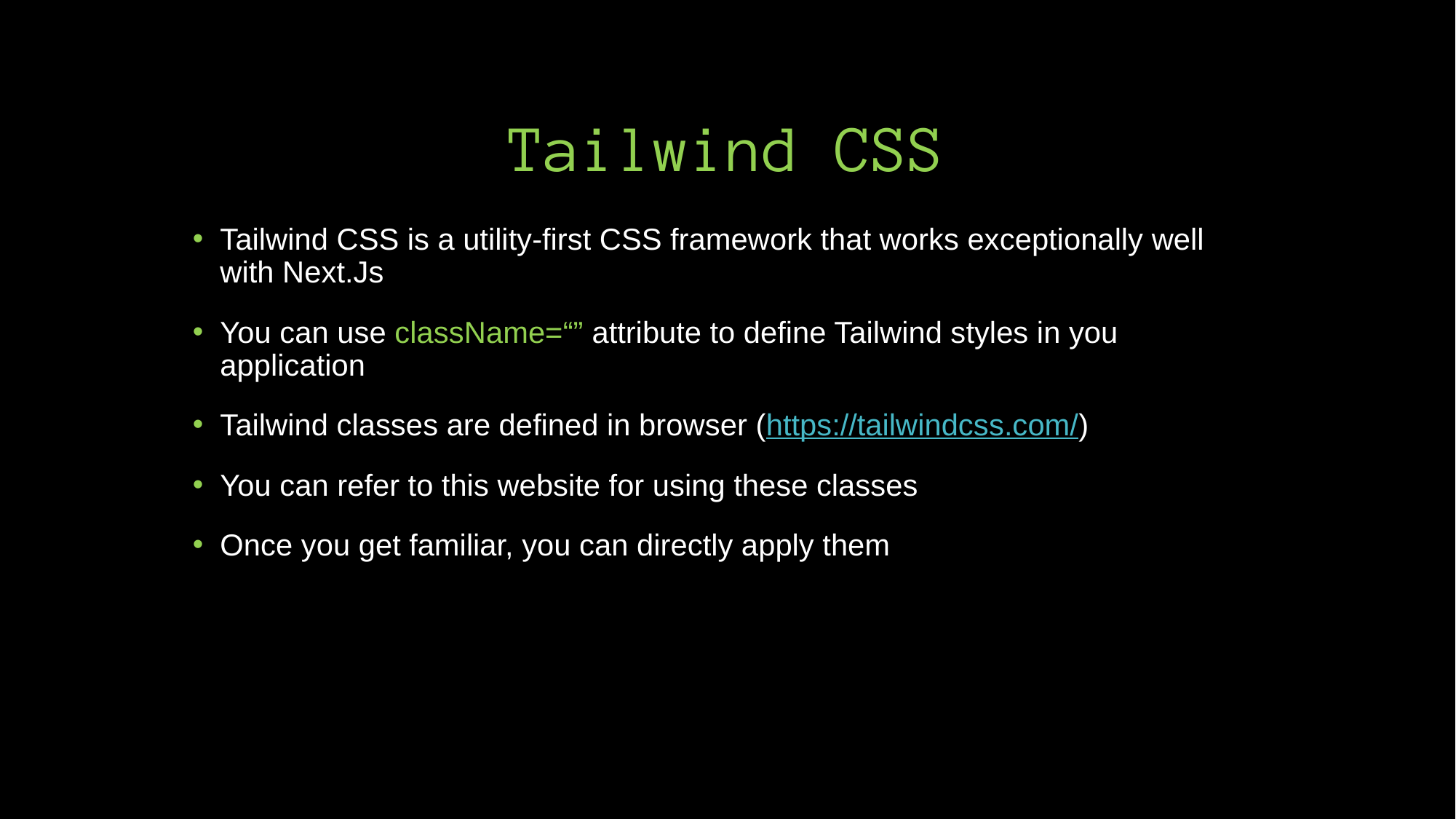

# Tailwind CSS
Tailwind CSS is a utility-first CSS framework that works exceptionally well with Next.Js
You can use className=“” attribute to define Tailwind styles in you application
Tailwind classes are defined in browser (https://tailwindcss.com/)
You can refer to this website for using these classes
Once you get familiar, you can directly apply them